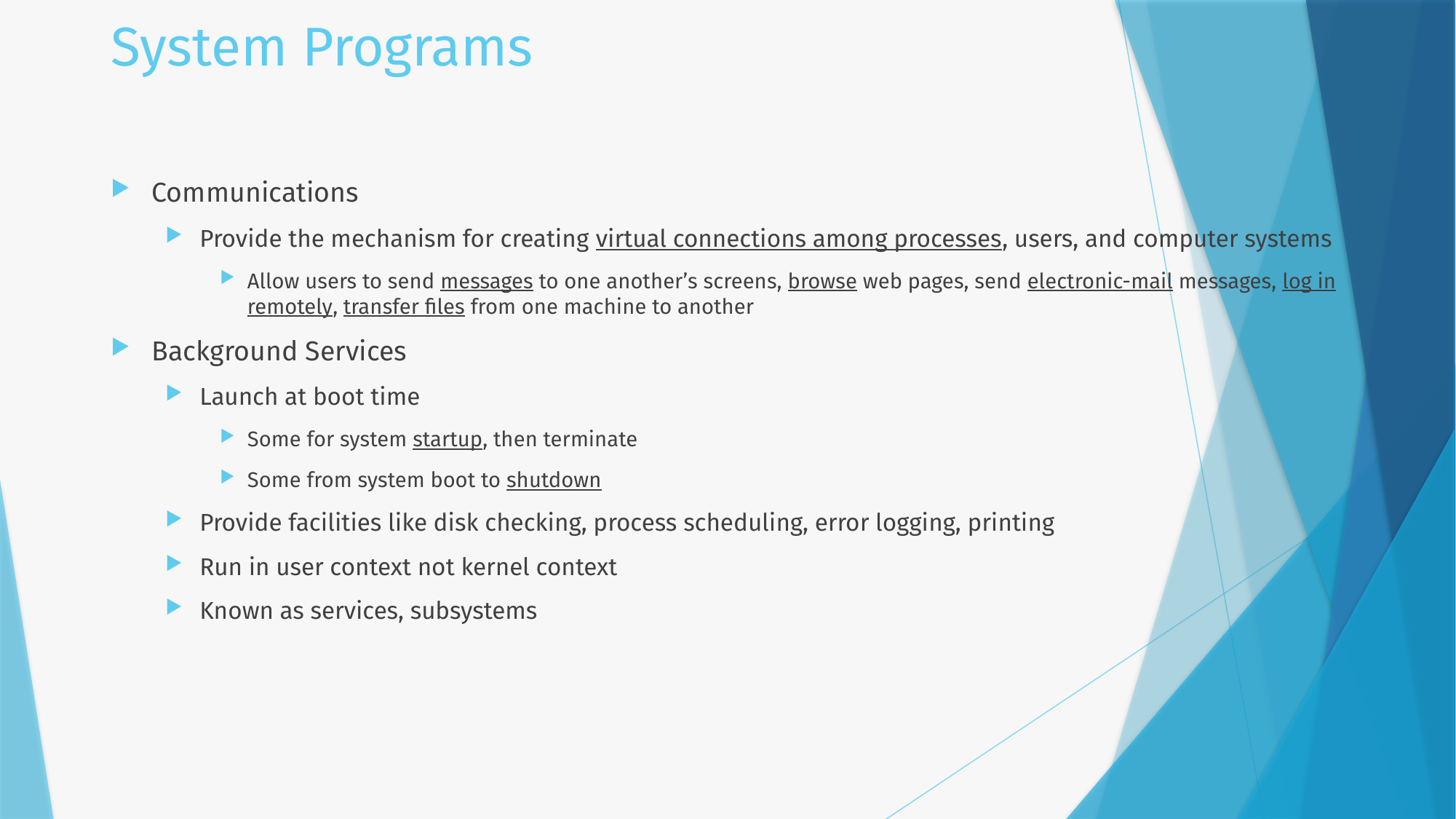

# System Programs
Communications
Provide the mechanism for creating virtual connections among processes, users, and computer systems
Allow users to send messages to one another’s screens, browse web pages, send electronic-mail messages, log in remotely, transfer files from one machine to another
Background Services
Launch at boot time
Some for system startup, then terminate
Some from system boot to shutdown
Provide facilities like disk checking, process scheduling, error logging, printing
Run in user context not kernel context
Known as services, subsystems